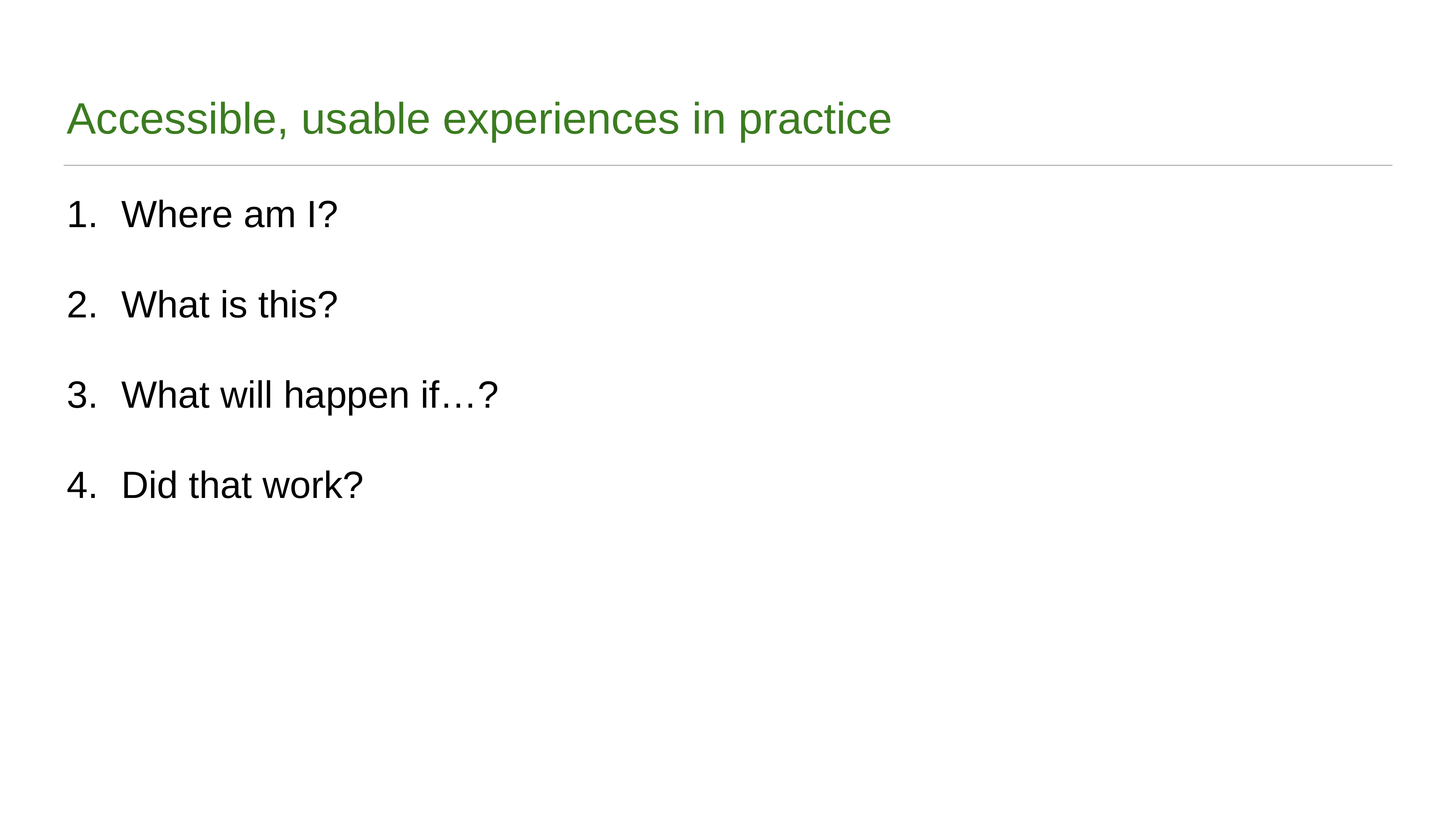

# Accessible, usable experiences in practice
Where am I?
What is this?
What will happen if…?
Did that work?